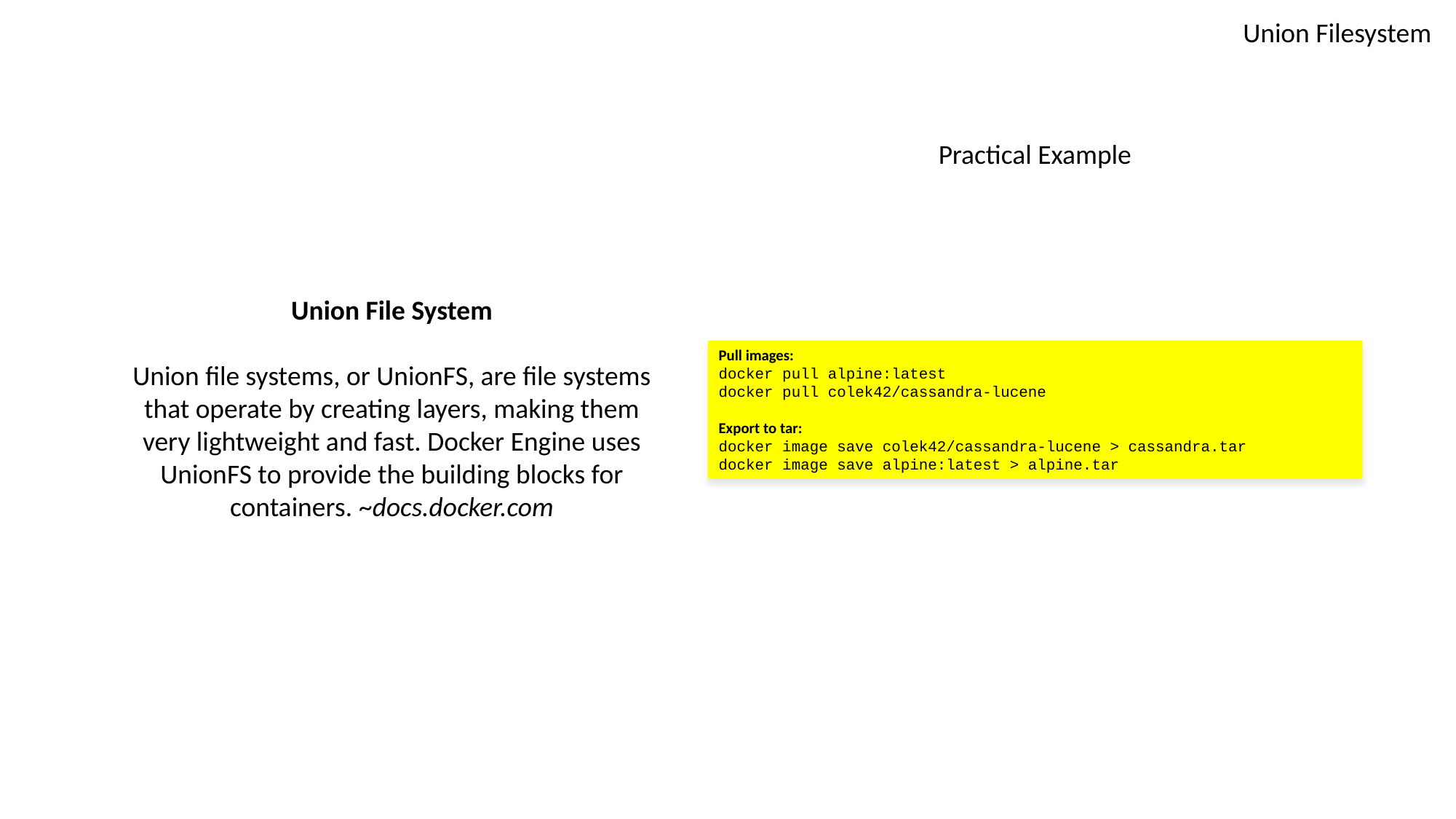

Union Filesystem
Practical Example
Union File System

Union file systems, or UnionFS, are file systems that operate by creating layers, making them very lightweight and fast. Docker Engine uses UnionFS to provide the building blocks for containers. ~docs.docker.com

Pull images:
docker pull alpine:latest
docker pull colek42/cassandra-lucene

Export to tar:
docker image save colek42/cassandra-lucene > cassandra.tar
docker image save alpine:latest > alpine.tar